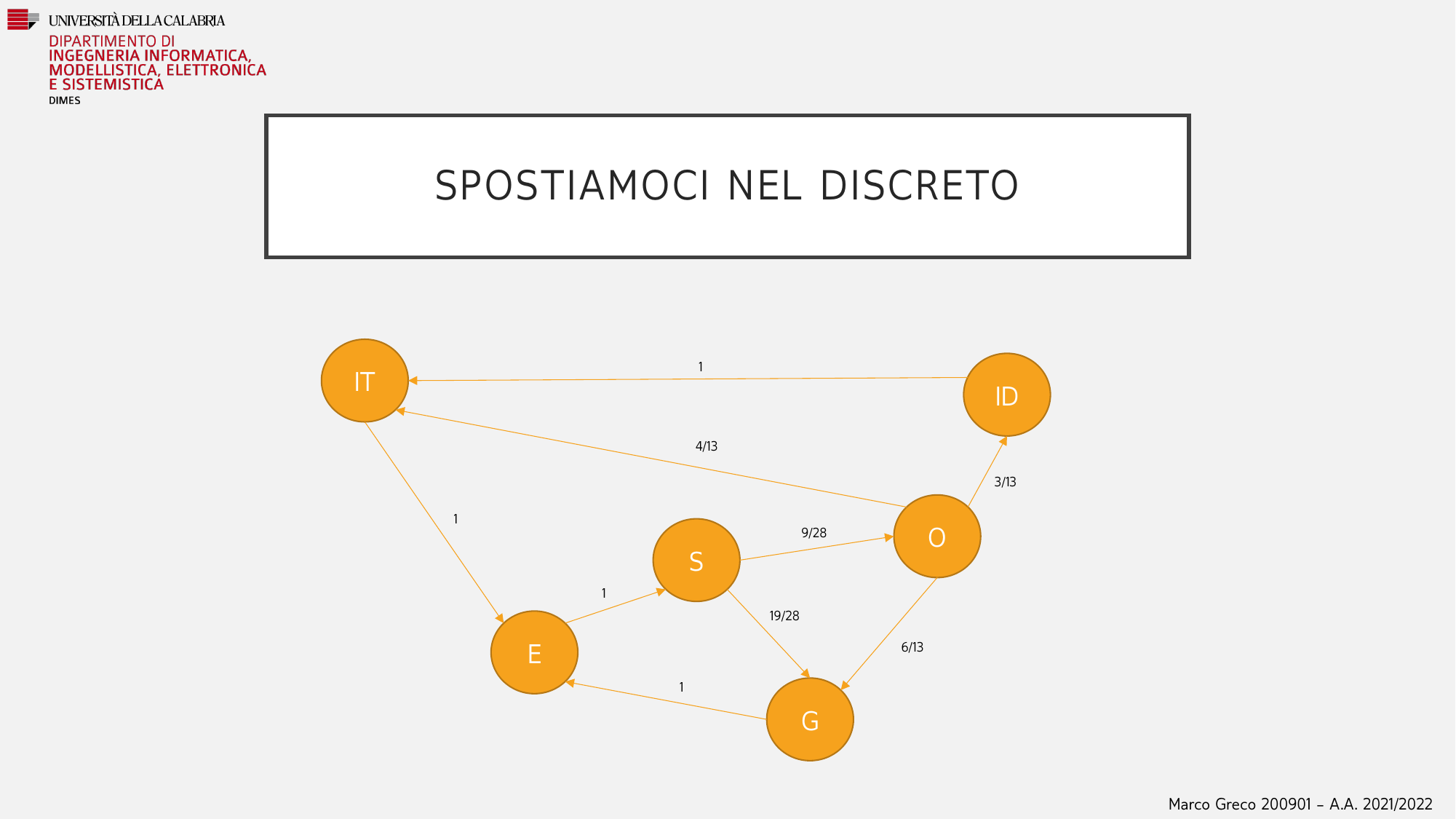

# Spostiamoci nel discreto
IT
1
ID
4/13
3/13
O
1
9/28
S
1
19/28
E
6/13
1
G